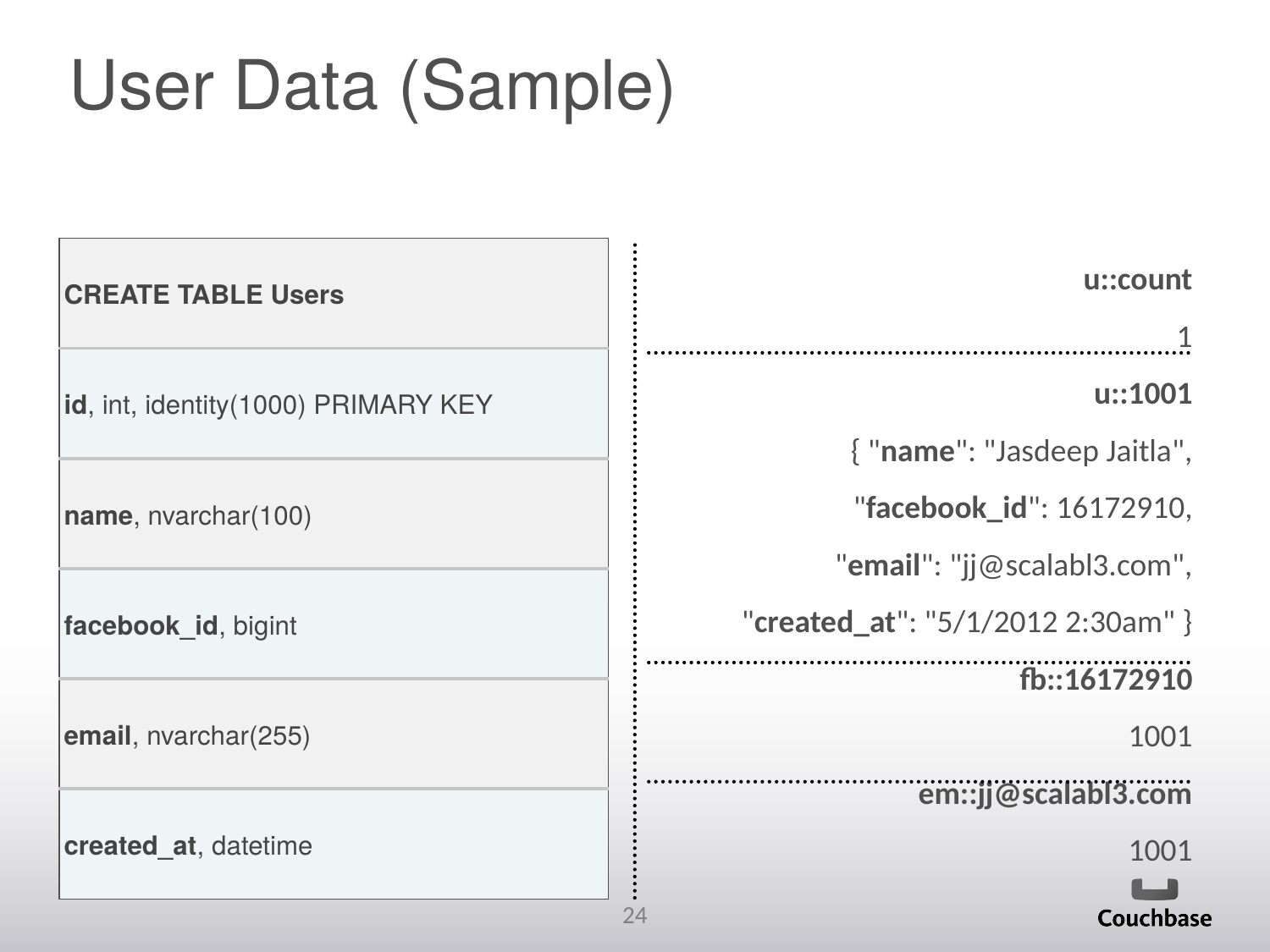

User Data (Sample)
u::count
1
u::1001
{ "name": "Jasdeep Jaitla",
   "facebook_id": 16172910,
   "email": "jj@scalabl3.com",
   "created_at": "5/1/2012 2:30am" }
fb::16172910
1001
em::jj@scalabl3.com
1001
| CREATE TABLE Users |
| --- |
| id, int, identity(1000) PRIMARY KEY |
| name, nvarchar(100) |
| facebook\_id, bigint |
| email, nvarchar(255) |
| created\_at, datetime |